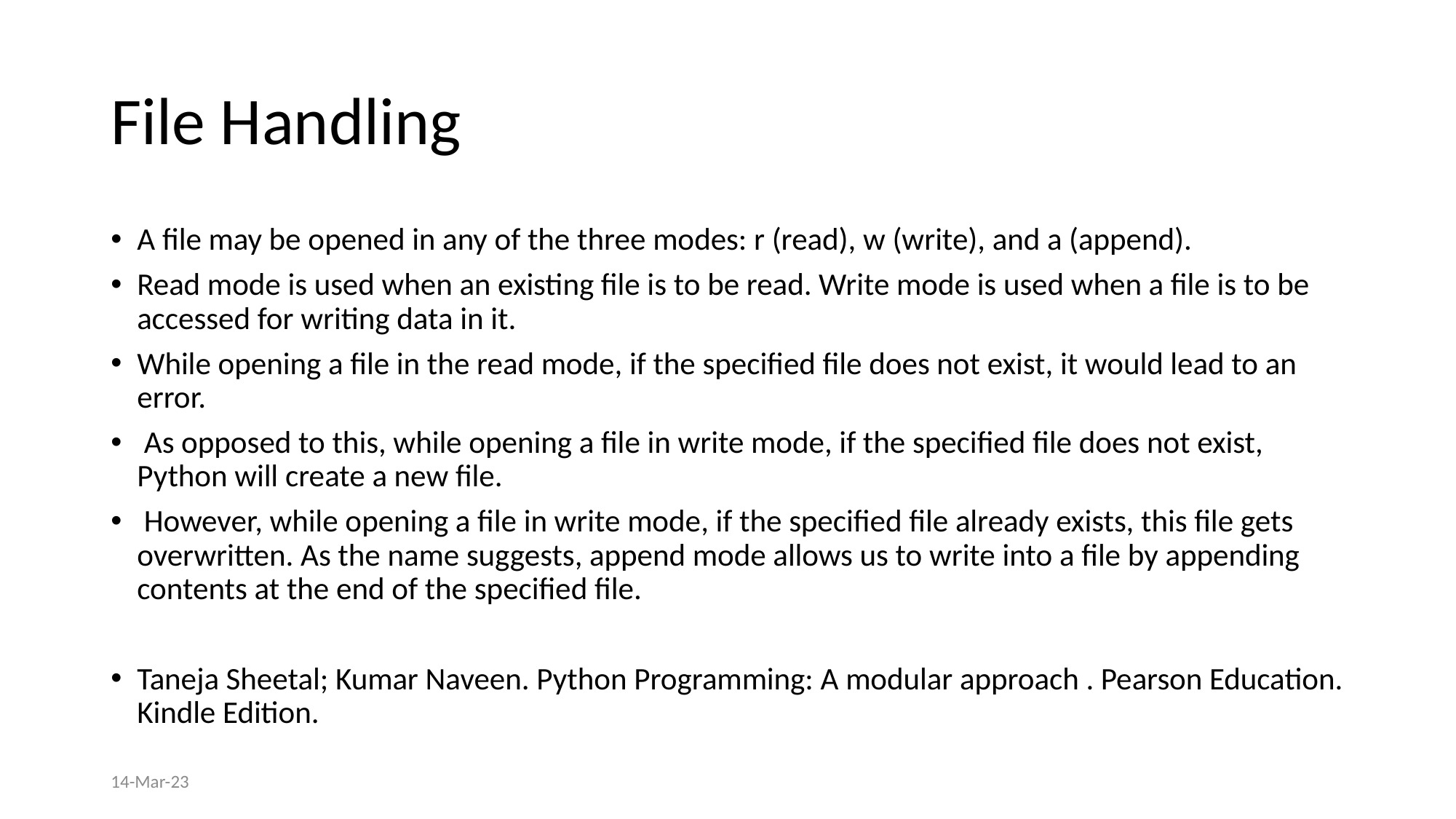

# File Handling
A file may be opened in any of the three modes: r (read), w (write), and a (append).
Read mode is used when an existing file is to be read. Write mode is used when a file is to be accessed for writing data in it.
While opening a file in the read mode, if the specified file does not exist, it would lead to an error.
 As opposed to this, while opening a file in write mode, if the specified file does not exist, Python will create a new file.
 However, while opening a file in write mode, if the specified file already exists, this file gets overwritten. As the name suggests, append mode allows us to write into a file by appending contents at the end of the specified file.

Taneja Sheetal; Kumar Naveen. Python Programming: A modular approach . Pearson Education. Kindle Edition.
14-Mar-23